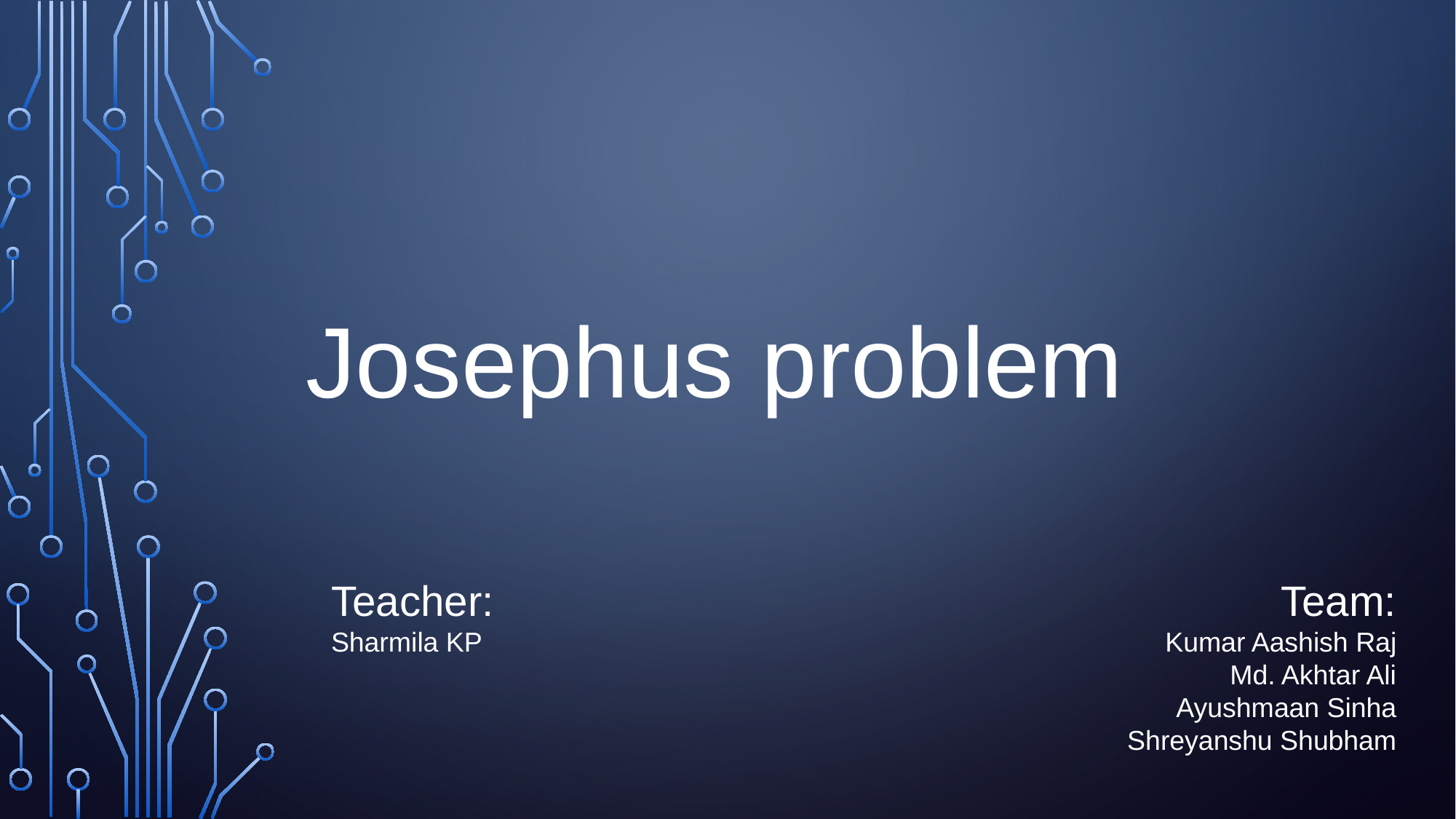

Josephus problem
Teacher:
Sharmila KP
Team:
Kumar Aashish Raj
Md. Akhtar Ali
Ayushmaan Sinha
Shreyanshu Shubham